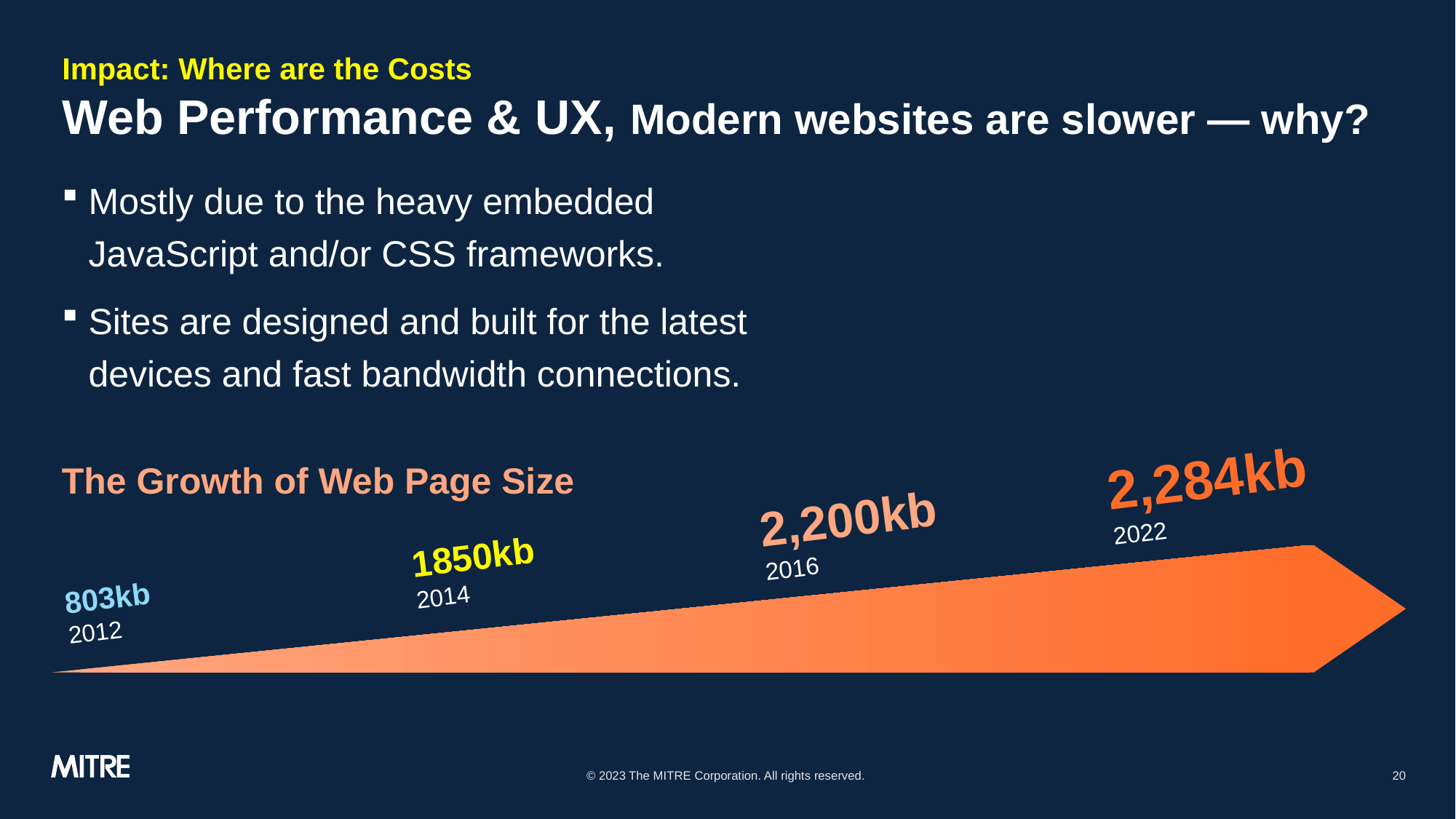

# Impact: Where are the Costs Web Performance & UX, Modern websites are slower — why?
Mostly due to the heavy embedded JavaScript and/or CSS frameworks.
Sites are designed and built for the latest devices and fast bandwidth connections.
The Growth of Web Page Size
803kb
2012
1850kb
2014
2,200kb
2016
2,284kb
2022

© 2023 The MITRE Corporation. All rights reserved.
20